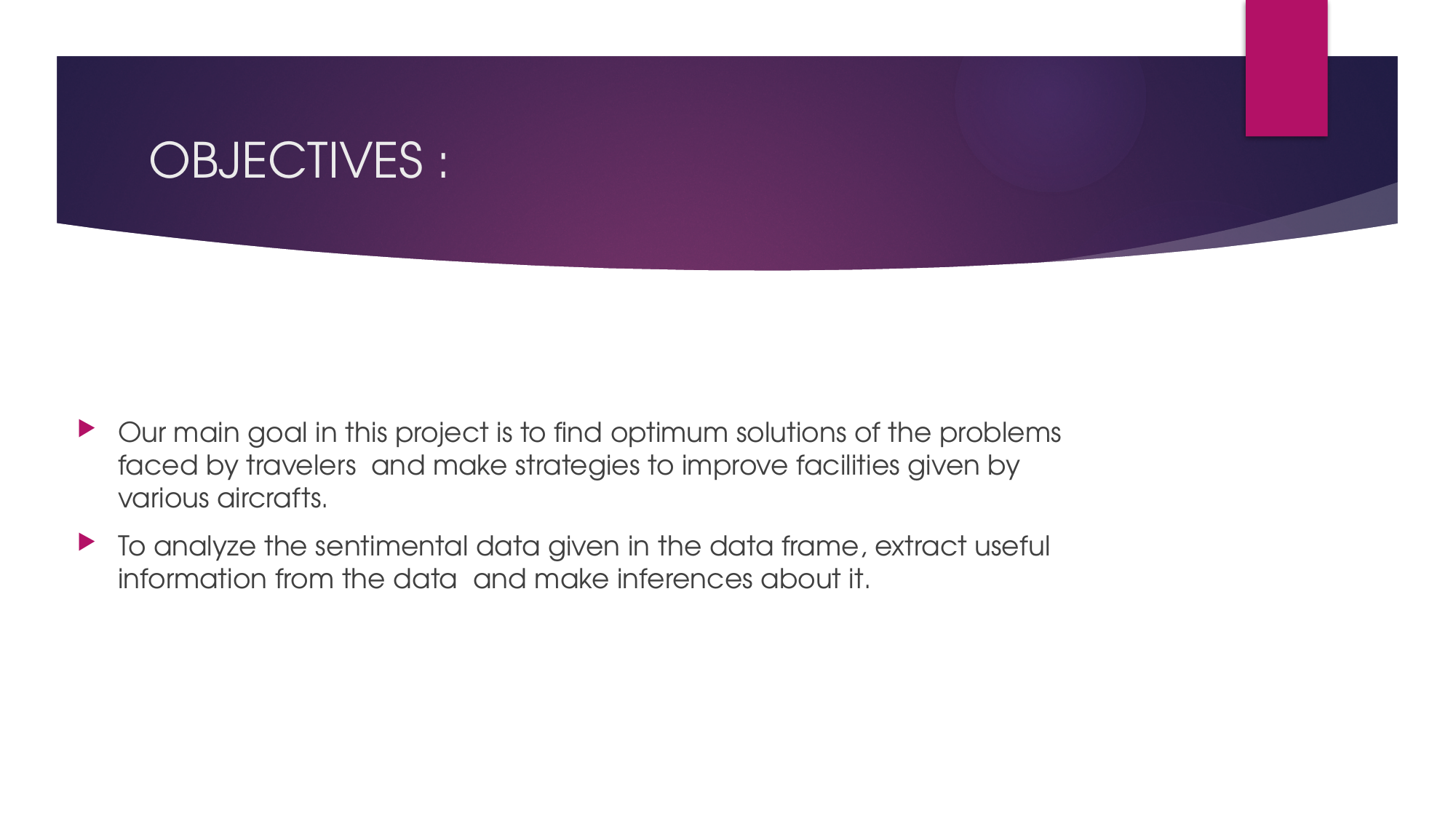

# OBJECTIVES :
Our main goal in this project is to find optimum solutions of the problems faced by travelers  and make strategies to improve facilities given by various aircrafts.
To analyze the sentimental data given in the data frame, extract useful information from the data  and make inferences about it.